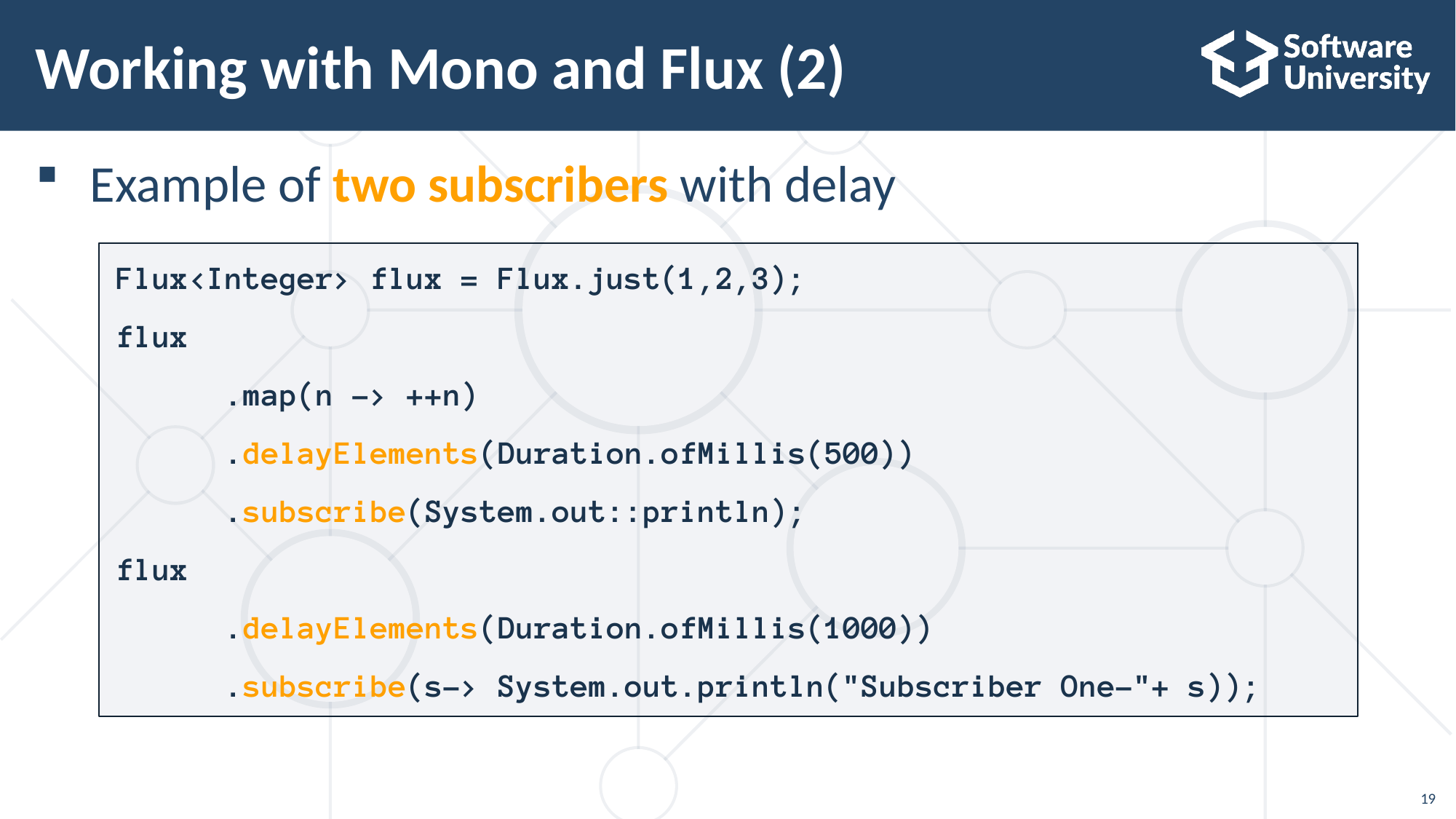

# Working with Mono and Flux (2)
Example of two subscribers with delay

Flux<Integer> flux = Flux.just(1,2,3);
flux
	.map(n -> ++n)
	.delayElements(Duration.ofMillis(500))
	.subscribe(System.out::println);
flux
	.delayElements(Duration.ofMillis(1000))
	.subscribe(s-> System.out.println("Subscriber One-"+ s));
19